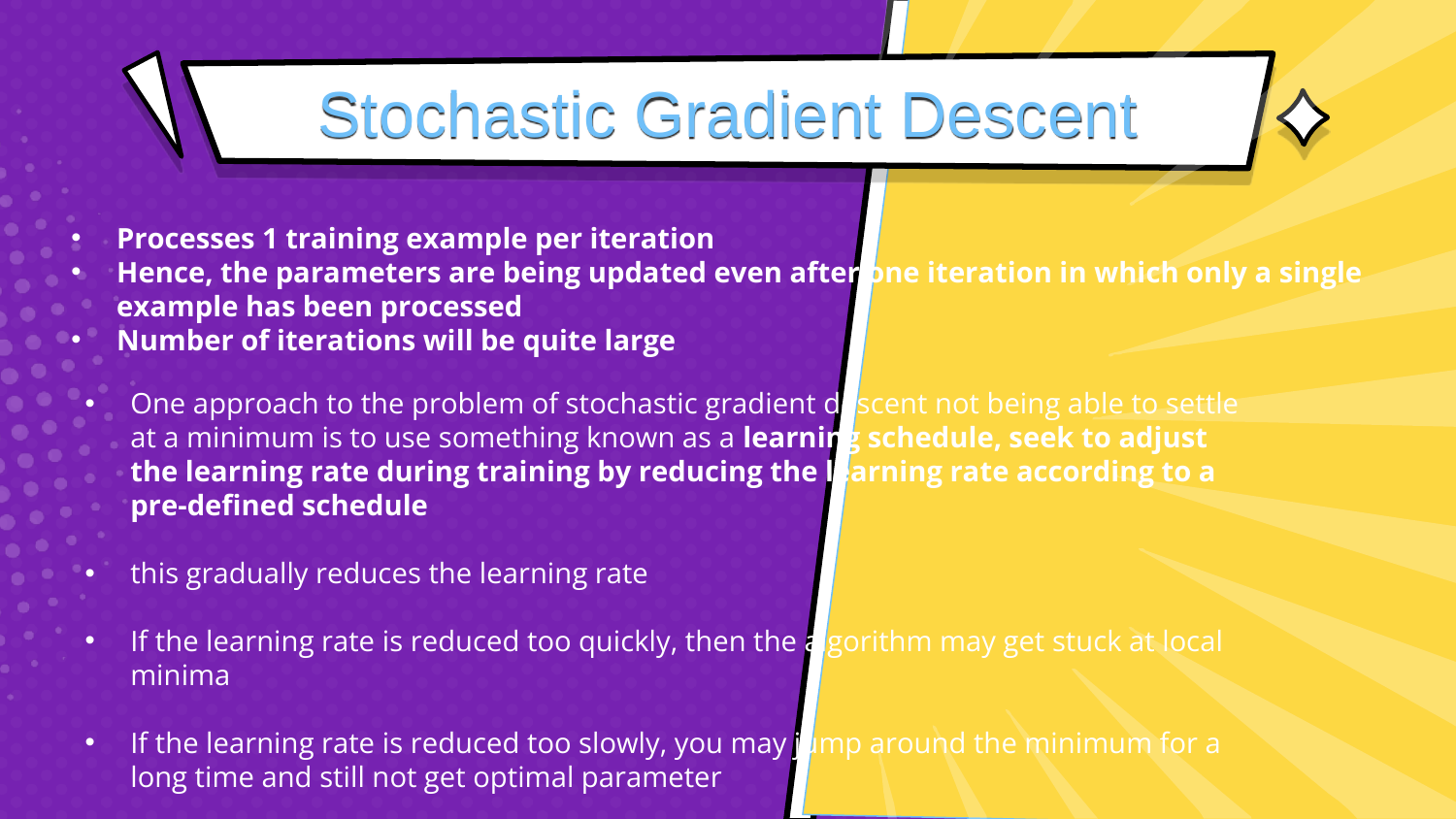

# Stochastic Gradient Descent
Processes 1 training example per iteration
Hence, the parameters are being updated even after one iteration in which only a single example has been processed
Number of iterations will be quite large
One approach to the problem of stochastic gradient descent not being able to settle at a minimum is to use something known as a learning schedule, seek to adjust the learning rate during training by reducing the learning rate according to a pre-defined schedule

this gradually reduces the learning rate

If the learning rate is reduced too quickly, then the algorithm may get stuck at local minima

If the learning rate is reduced too slowly, you may jump around the minimum for a long time and still not get optimal parameter